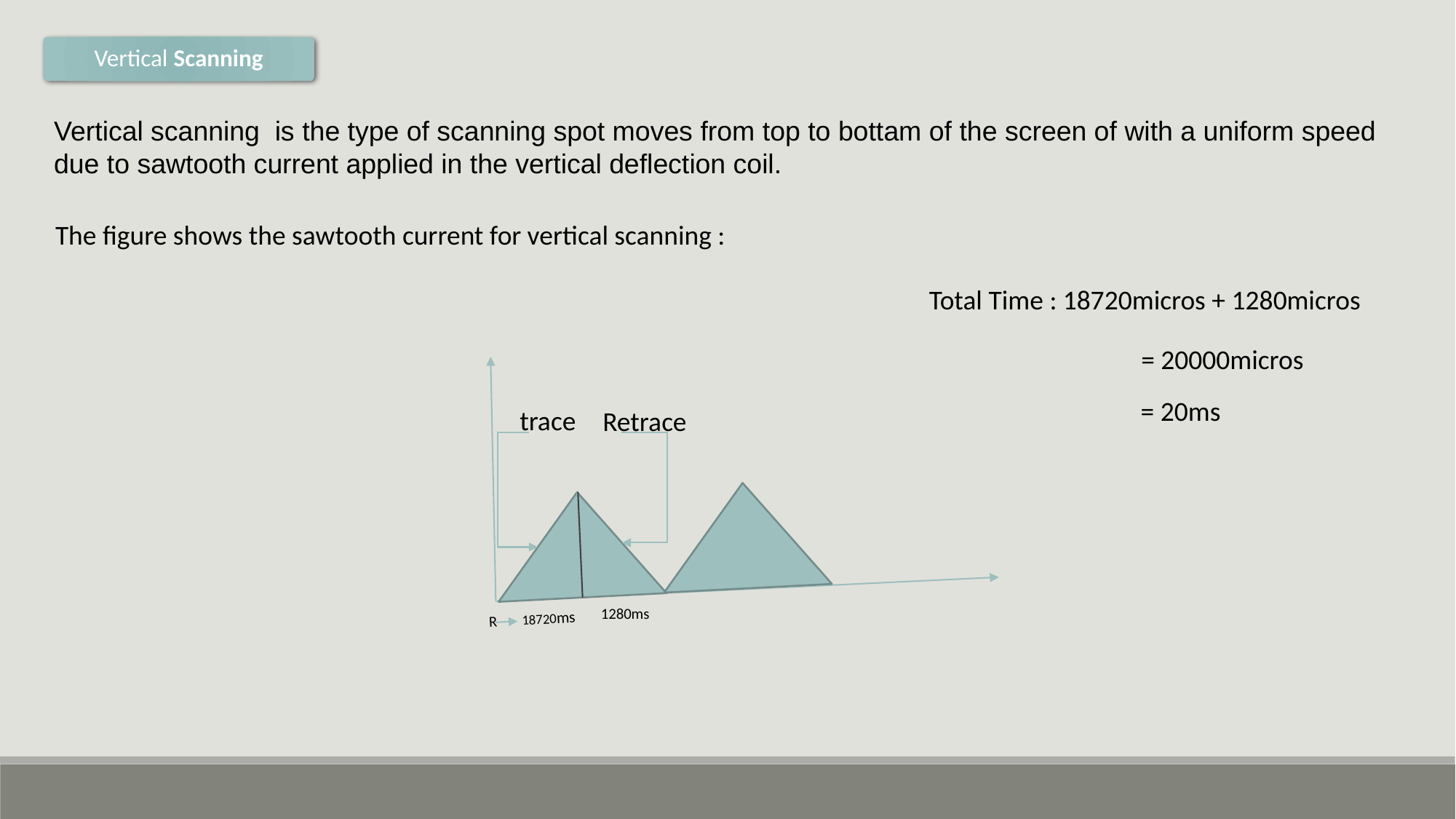

Vertical Scanning
Vertical scanning  is the type of scanning spot moves from top to bottam of the screen of with a uniform speed due to sawtooth current applied in the vertical deflection coil.
The figure shows the sawtooth current for vertical scanning :
Total Time : 18720micros + 1280micros
= 20000micros
= 20ms
trace
Retrace

1280ms
R      18720ms